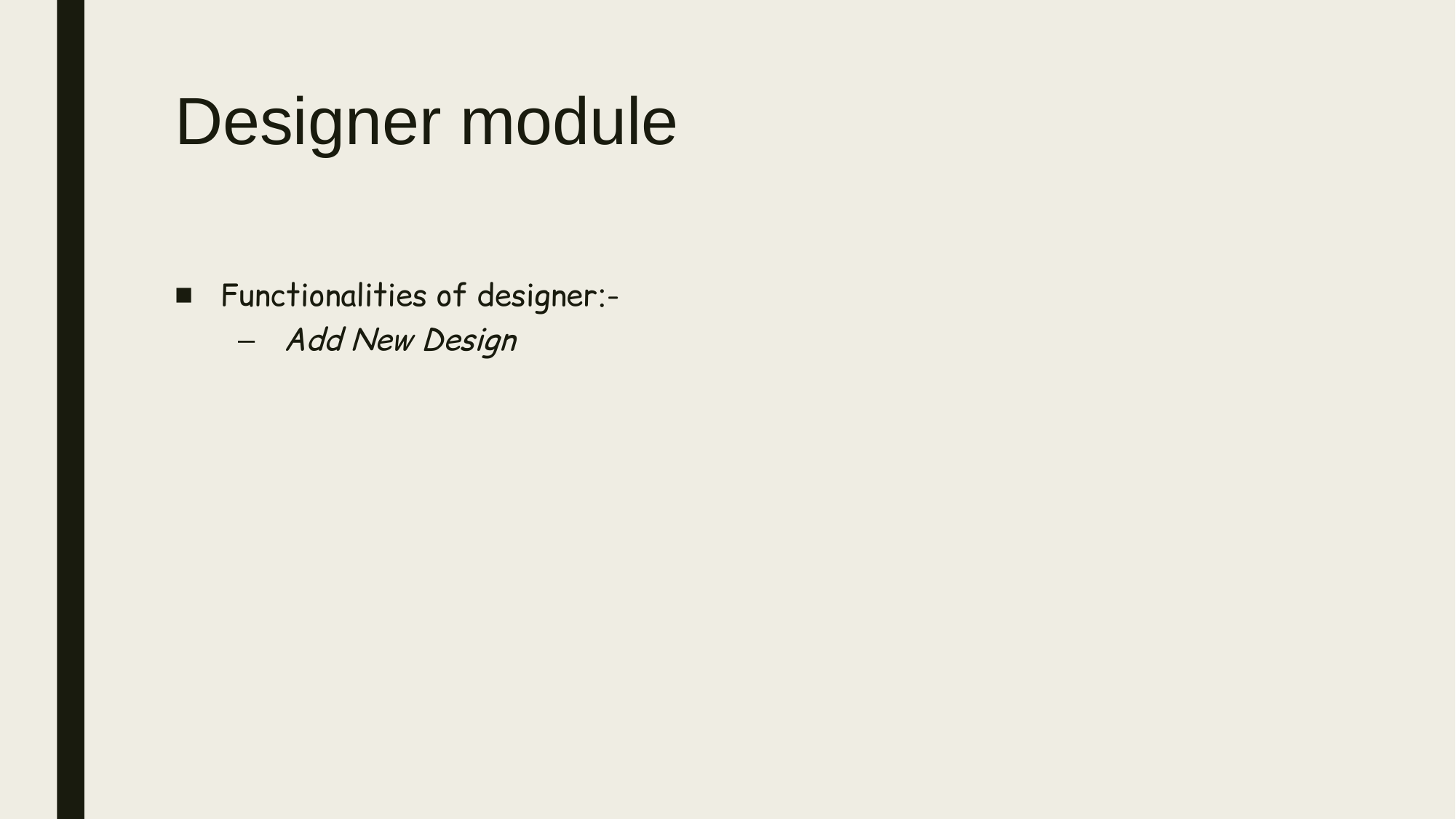

# Designer module
Functionalities of designer:-
Add New Design